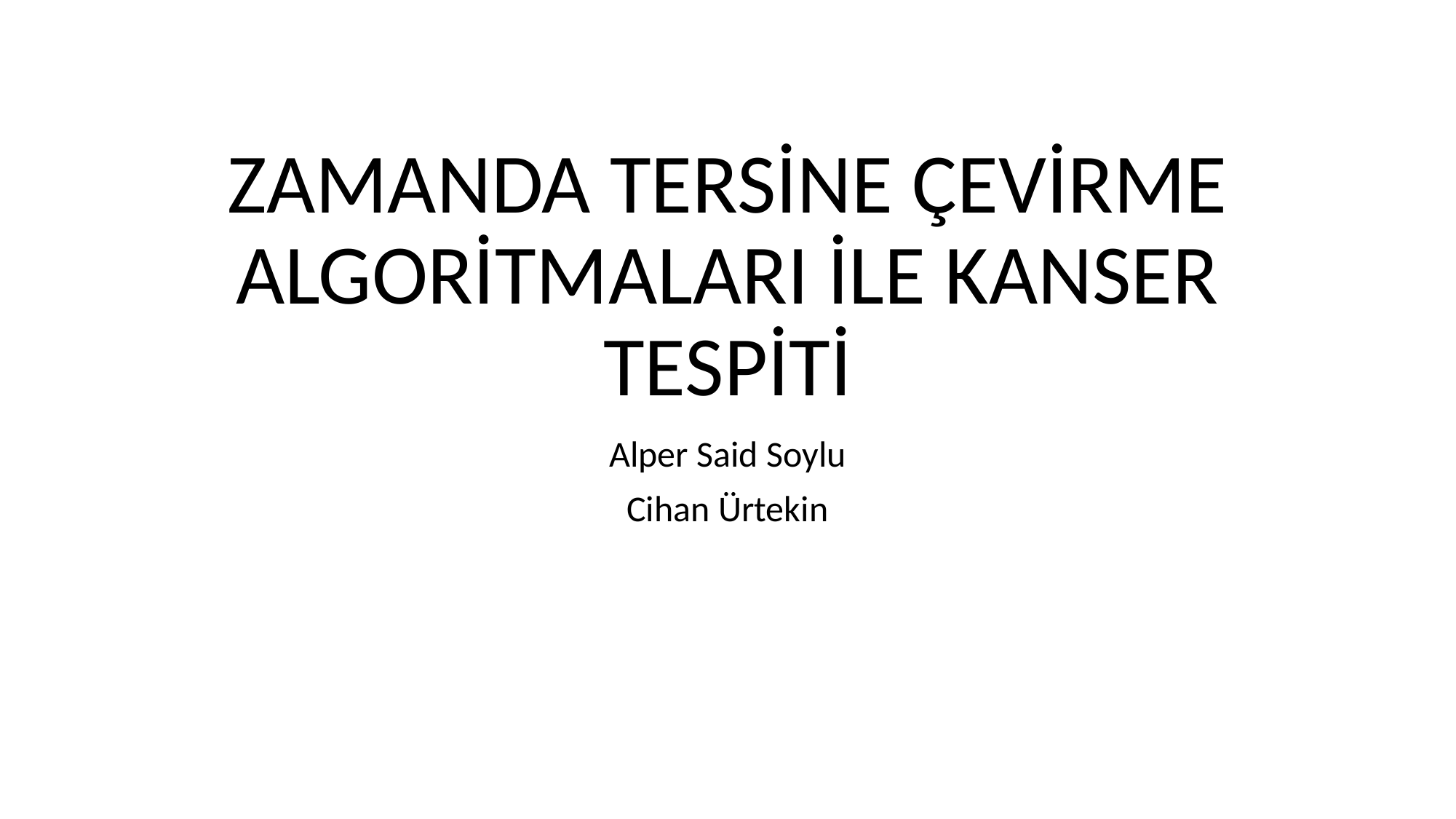

# ZAMANDA TERSİNE ÇEVİRME ALGORİTMALARI İLE KANSER TESPİTİ
Alper Said Soylu
Cihan Ürtekin